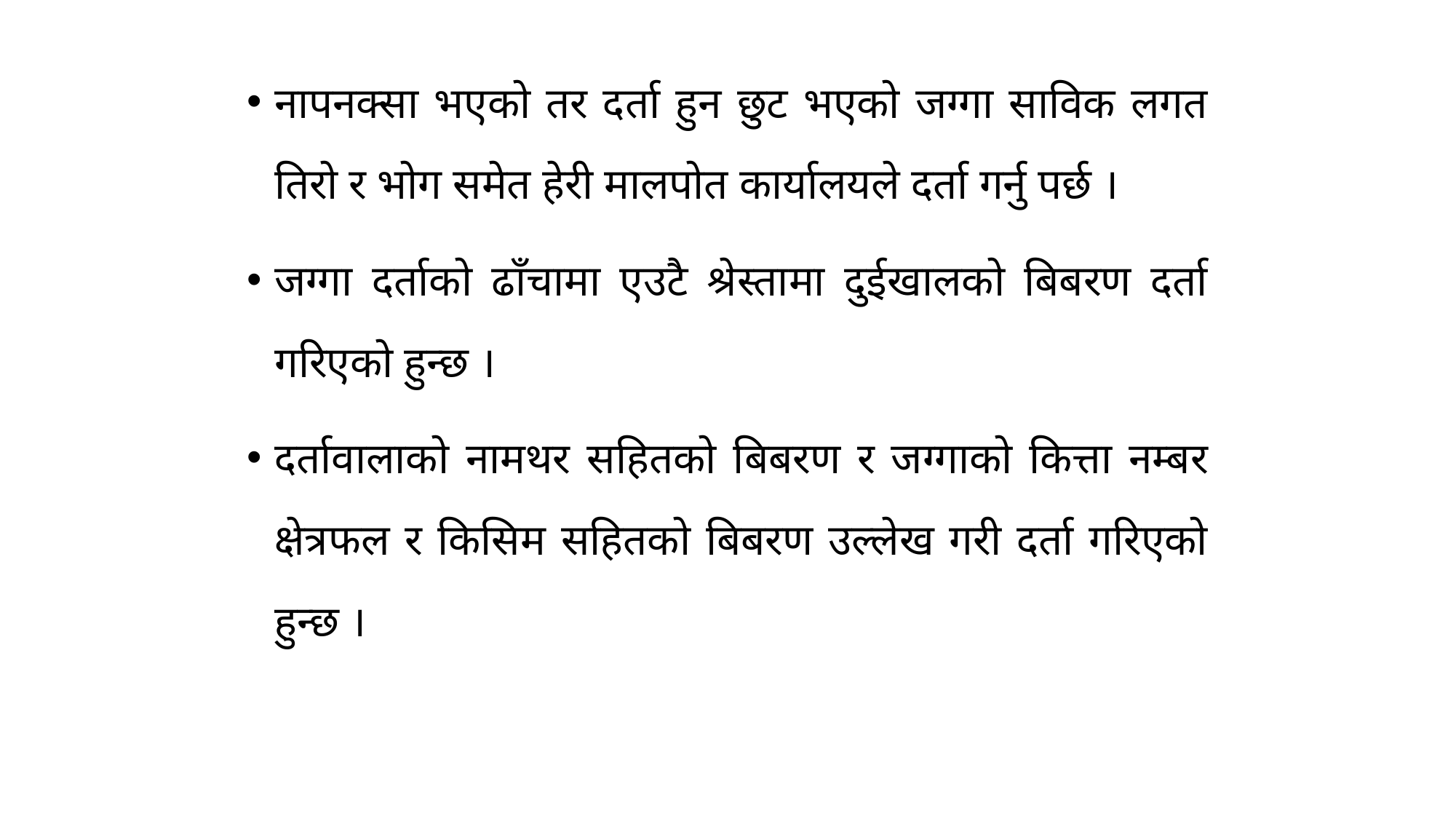

नापनक्सा भएको तर दर्ता हुन छुट भएको जग्गा साविक लगत तिरो र भोग समेत हेरी मालपोत कार्यालयले दर्ता गर्नु पर्छ ।
जग्गा दर्ताको ढाँचामा एउटै श्रेस्तामा दुईखालको बिबरण दर्ता गरिएको हुन्छ ।
दर्तावालाको नामथर सहितको बिबरण र जग्गाको कित्ता नम्बर क्षेत्रफल र किसिम सहितको बिबरण उल्लेख गरी दर्ता गरिएको हुन्छ ।